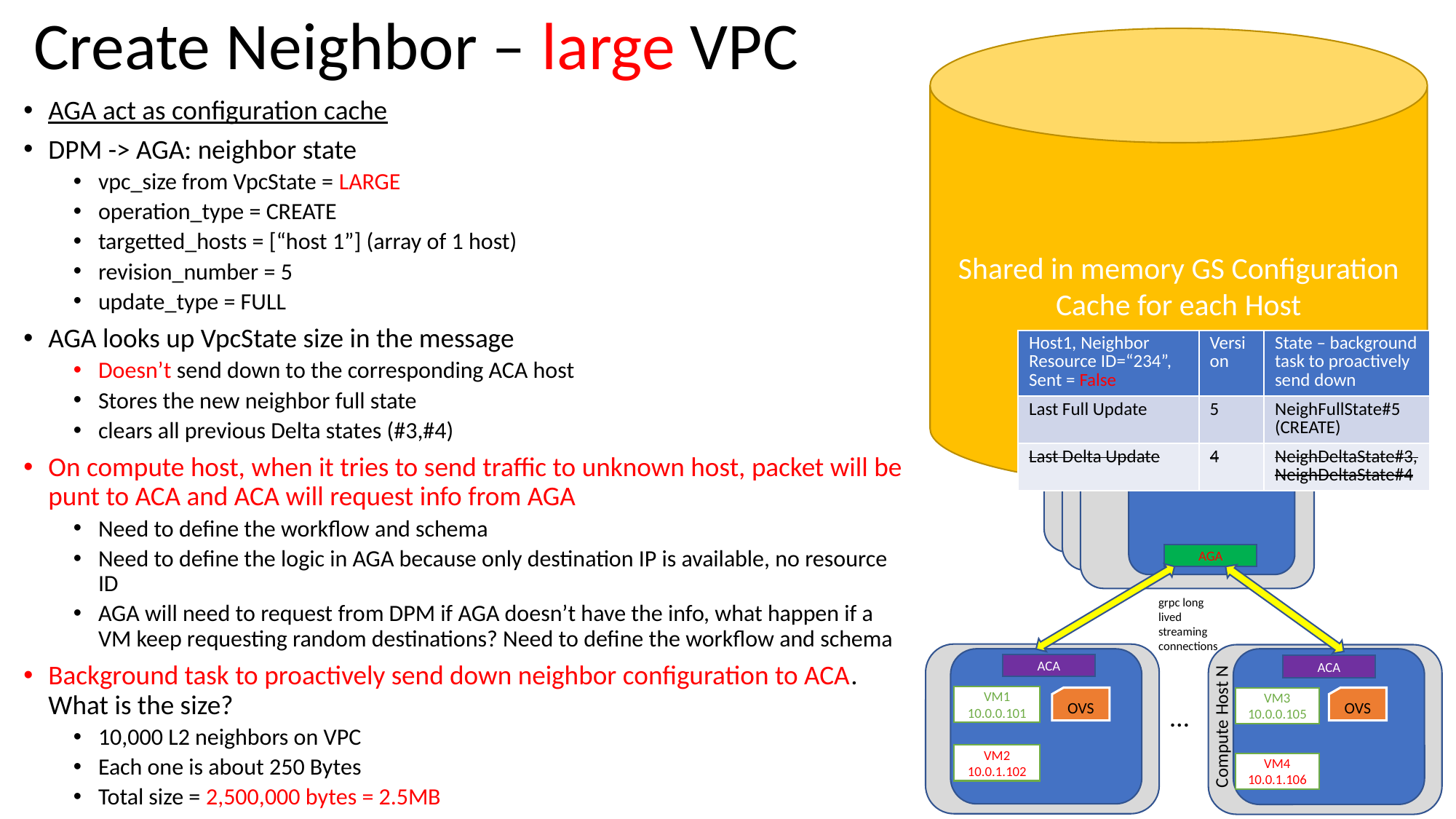

# Create Neighbor – large VPC
Shared in memory GS Configuration Cache for each Host
AGA act as configuration cache
DPM -> AGA: neighbor state
vpc_size from VpcState = LARGE
operation_type = CREATE
targetted_hosts = [“host 1”] (array of 1 host)
revision_number = 5
update_type = FULL
AGA looks up VpcState size in the message
Doesn’t send down to the corresponding ACA host
Stores the new neighbor full state
clears all previous Delta states (#3,#4)
On compute host, when it tries to send traffic to unknown host, packet will be punt to ACA and ACA will request info from AGA
Need to define the workflow and schema
Need to define the logic in AGA because only destination IP is available, no resource ID
AGA will need to request from DPM if AGA doesn’t have the info, what happen if a VM keep requesting random destinations? Need to define the workflow and schema
Background task to proactively send down neighbor configuration to ACA. What is the size?
10,000 L2 neighbors on VPC
Each one is about 250 Bytes
Total size = 2,500,000 bytes = 2.5MB
| Host1, Neighbor Resource ID=“234”, Sent = False | Version | State – background task to proactively send down |
| --- | --- | --- |
| Last Full Update | 5 | NeighFullState#5 (CREATE) |
| Last Delta Update | 4 | NeighDeltaState#3, NeighDeltaState#4 |

Alcor Group Agent
Alcor Group Agent

AGA
grpc long lived streaming connections

ACA
ACA
VM1
10.0.0.101
VM3
10.0.0.105
OVS
OVS
…
Compute Host N
VM2
10.0.1.102
VM4
10.0.1.106